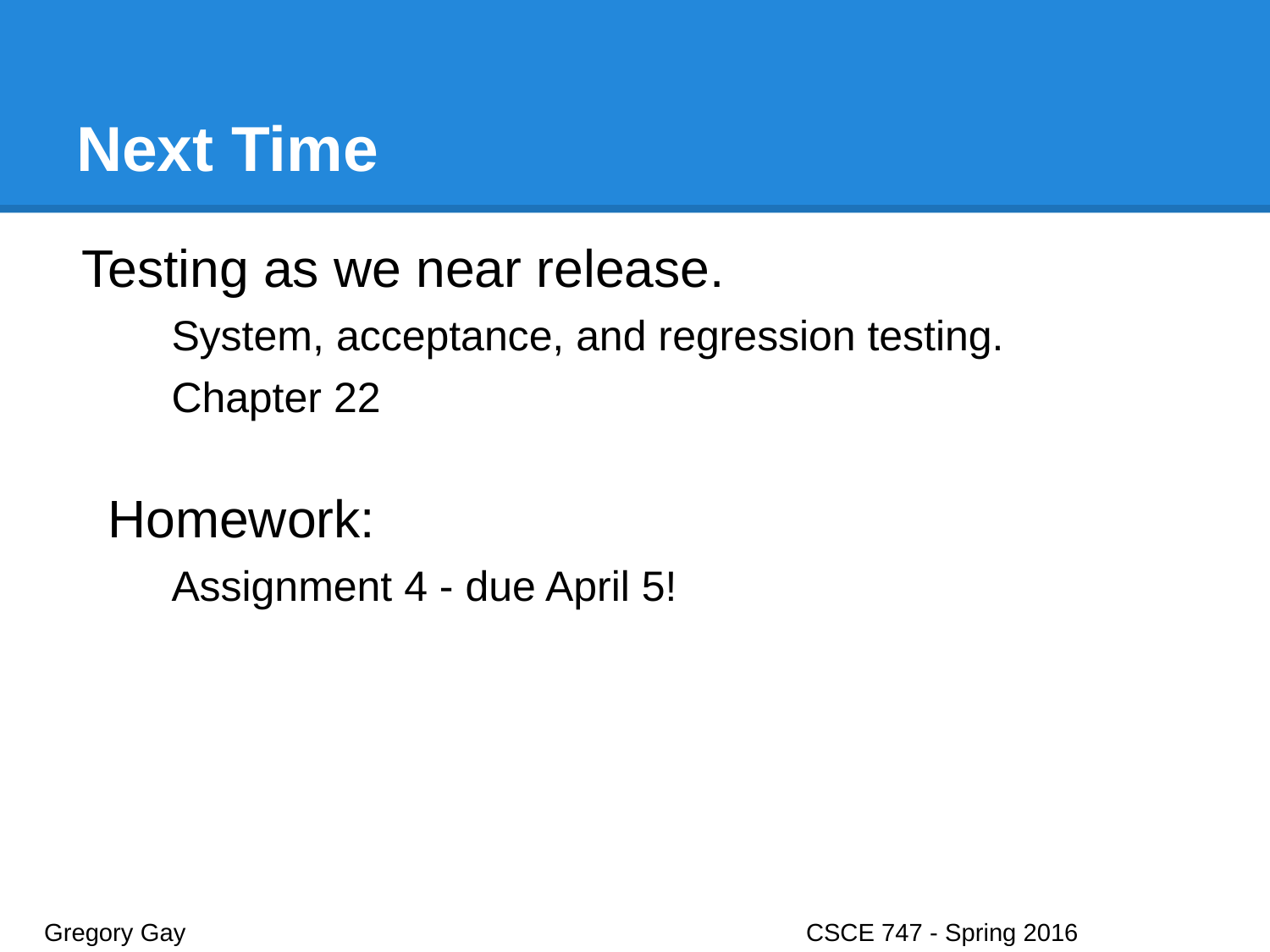

# Next Time
Testing as we near release.
System, acceptance, and regression testing.
Chapter 22

Homework:
Assignment 4 - due April 5!
Gregory Gay					CSCE 747 - Spring 2016							42